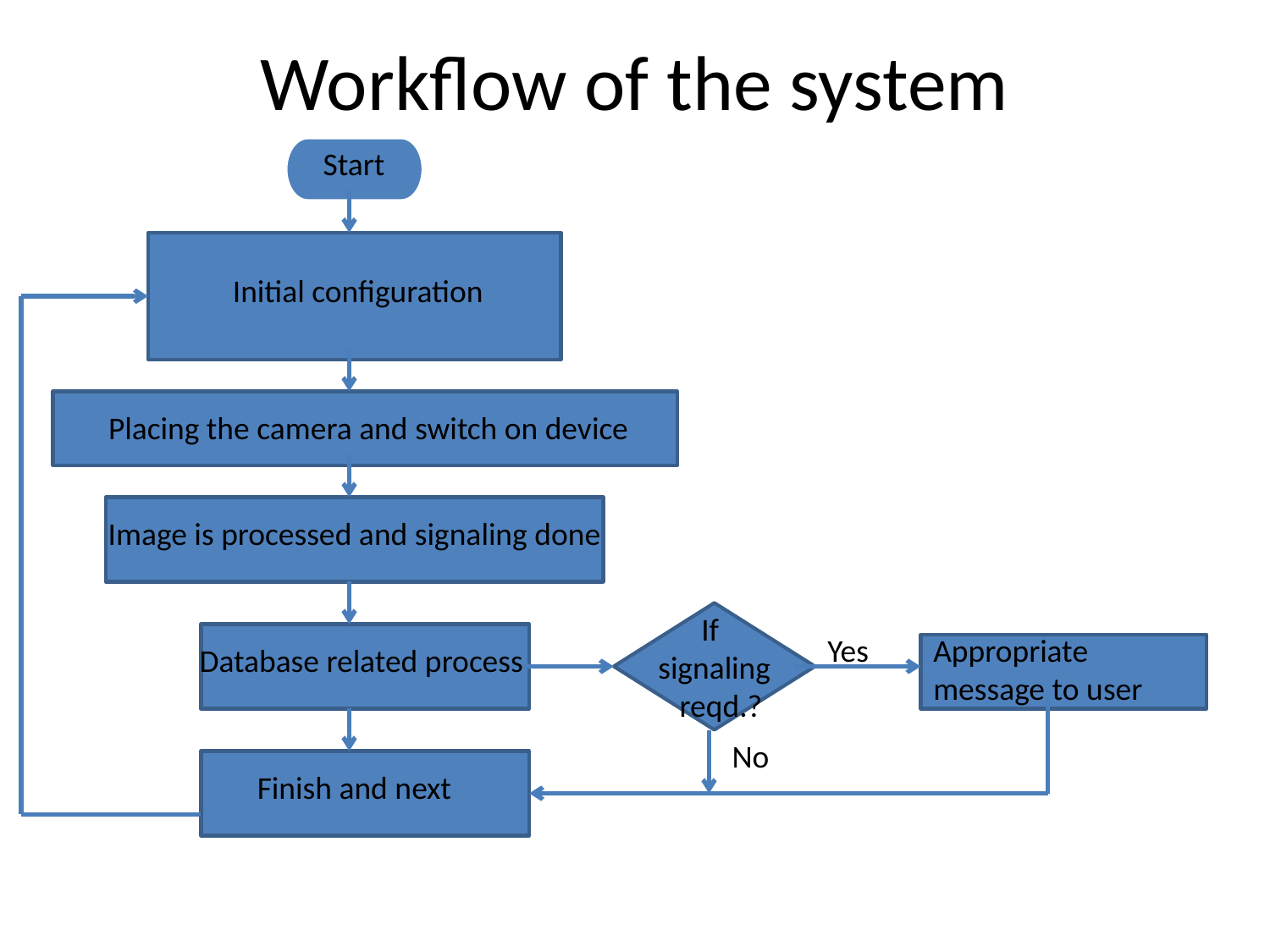

# Workflow of the system

  Start

          Initial configuration

      Placing the camera and switch on device

   Image is processed and signaling done

      If
signaling
   reqd.?

Yes
Appropriate message to user
 Database related process

No

         Finish and next